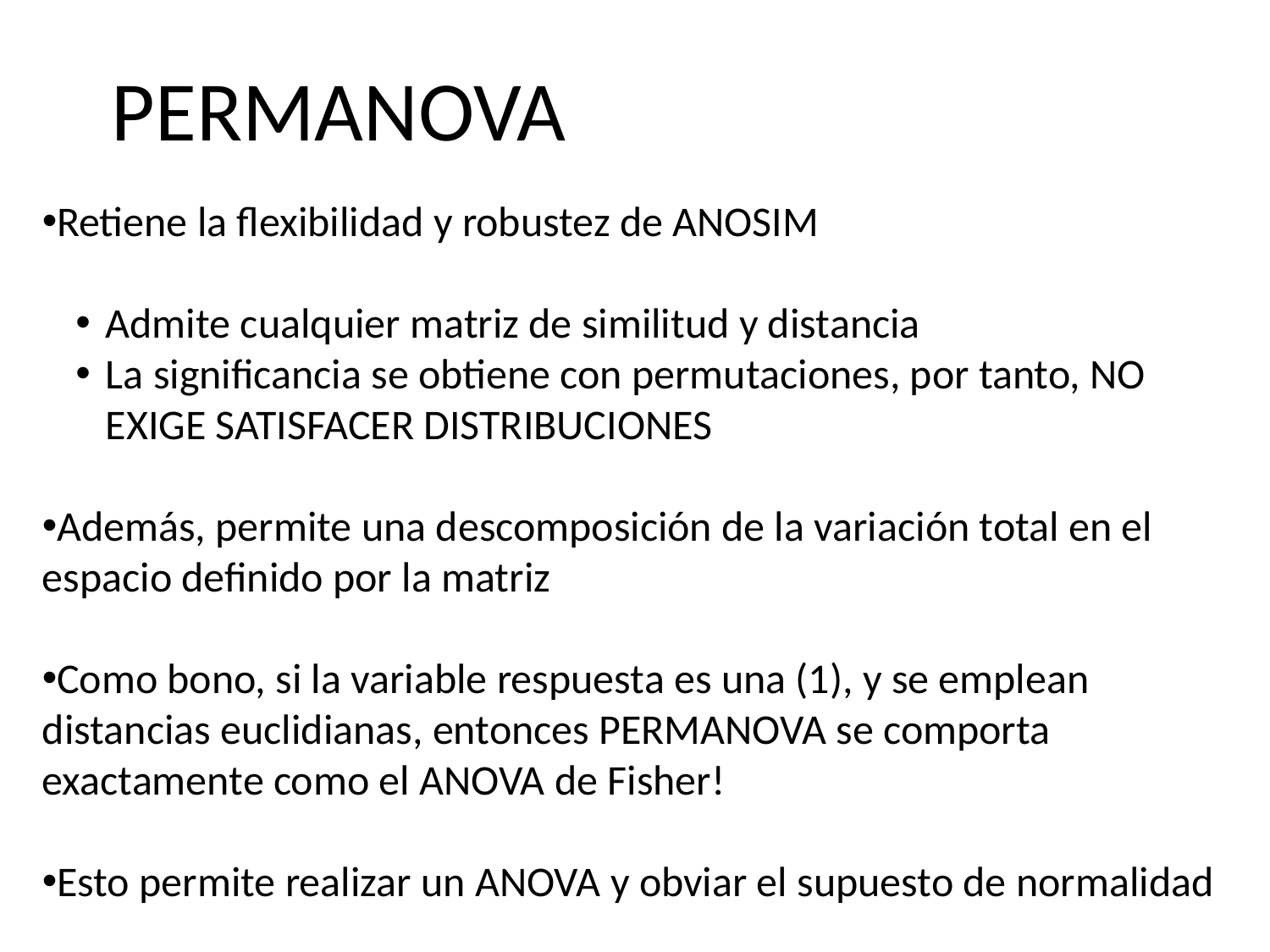

PERMANOVA
Retiene la flexibilidad y robustez de ANOSIM

Admite cualquier matriz de similitud y distancia
La significancia se obtiene con permutaciones, por tanto, NO EXIGE SATISFACER DISTRIBUCIONES

Además, permite una descomposición de la variación total en el espacio definido por la matriz

Como bono, si la variable respuesta es una (1), y se emplean distancias euclidianas, entonces PERMANOVA se comporta exactamente como el ANOVA de Fisher!

Esto permite realizar un ANOVA y obviar el supuesto de normalidad